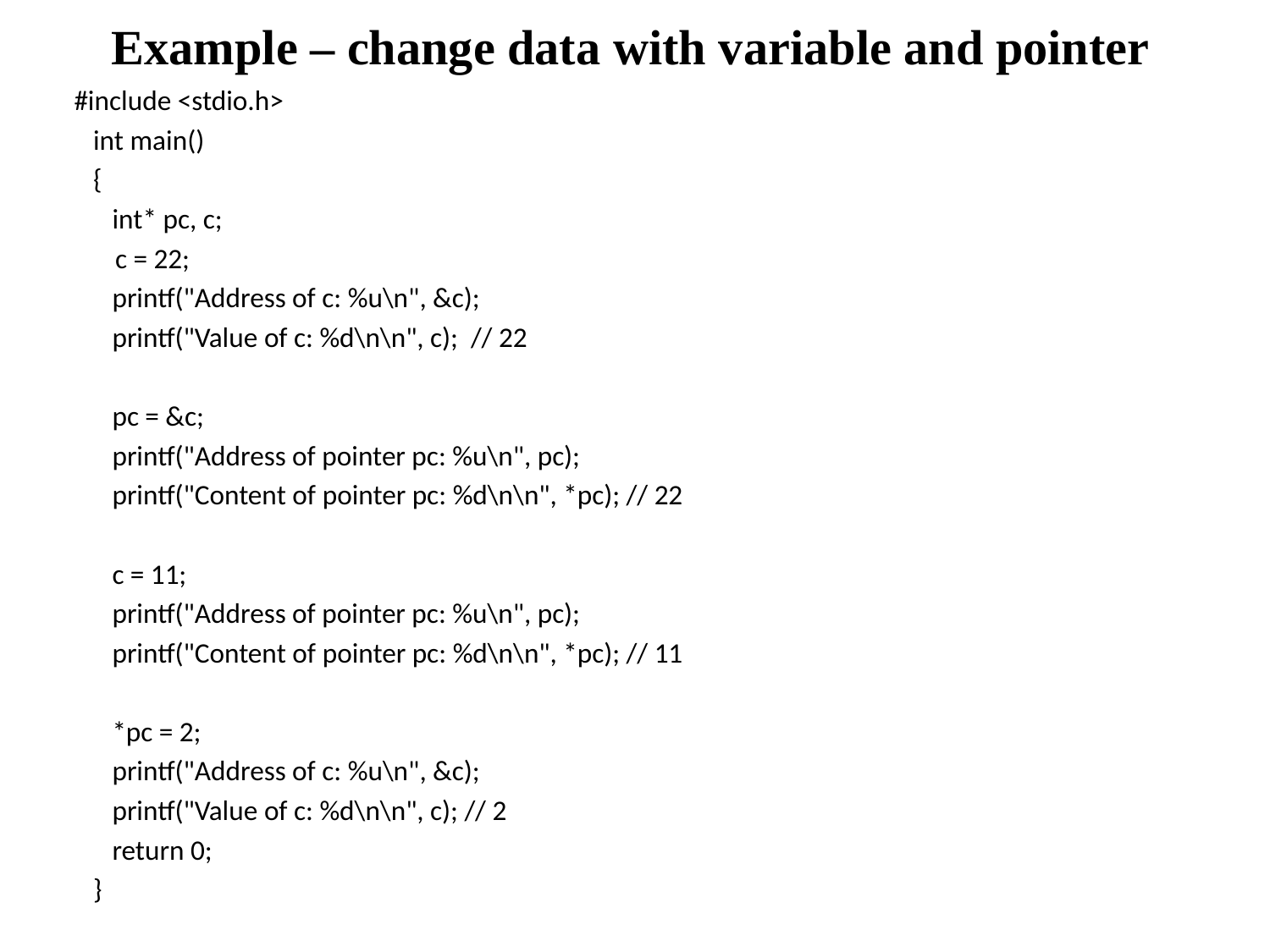

# Example – change data with variable and pointer
 #include <stdio.h>
    int main()
    {
       int* pc, c;
	c = 22;
       printf("Address of c: %u\n", &c);
       printf("Value of c: %d\n\n", c);  // 22

       pc = &c;
       printf("Address of pointer pc: %u\n", pc);
       printf("Content of pointer pc: %d\n\n", *pc); // 22

       c = 11;
       printf("Address of pointer pc: %u\n", pc);
       printf("Content of pointer pc: %d\n\n", *pc); // 11

       *pc = 2;
       printf("Address of c: %u\n", &c);
       printf("Value of c: %d\n\n", c); // 2
       return 0;
    }